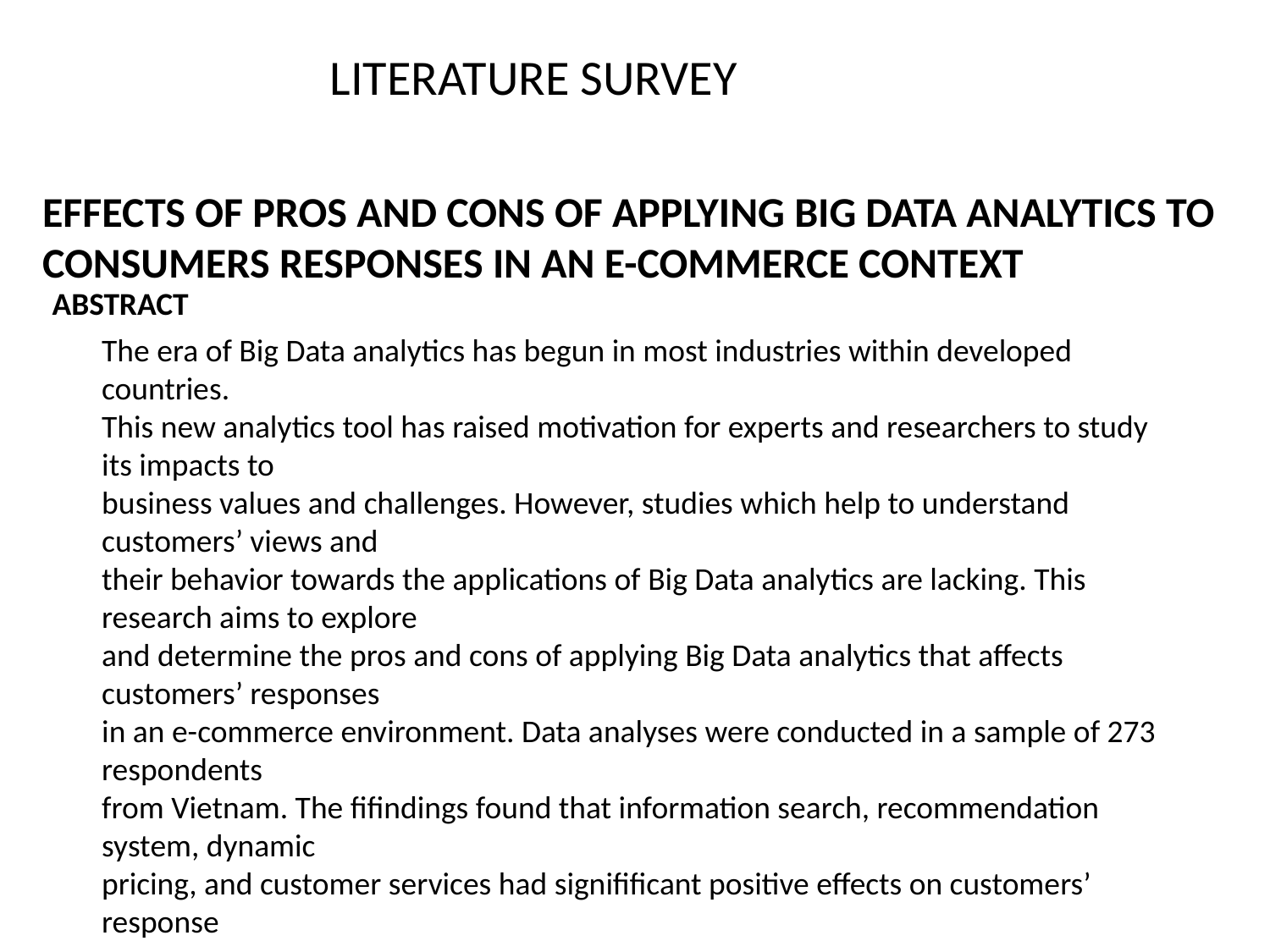

LITERATURE SURVEY
EFFECTS OF PROS AND CONS OF APPLYING BIG DATA ANALYTICS TO CONSUMERS RESPONSES IN AN E-COMMERCE CONTEXT
ABSTRACT

The era of Big Data analytics has begun in most industries within developed countries.
This new analytics tool has raised motivation for experts and researchers to study its impacts to
business values and challenges. However, studies which help to understand customers’ views and
their behavior towards the applications of Big Data analytics are lacking. This research aims to explore
and determine the pros and cons of applying Big Data analytics that affects customers’ responses
in an e-commerce environment. Data analyses were conducted in a sample of 273 respondents
from Vietnam. The fifindings found that information search, recommendation system, dynamic
pricing, and customer services had signifificant positive effects on customers’ response